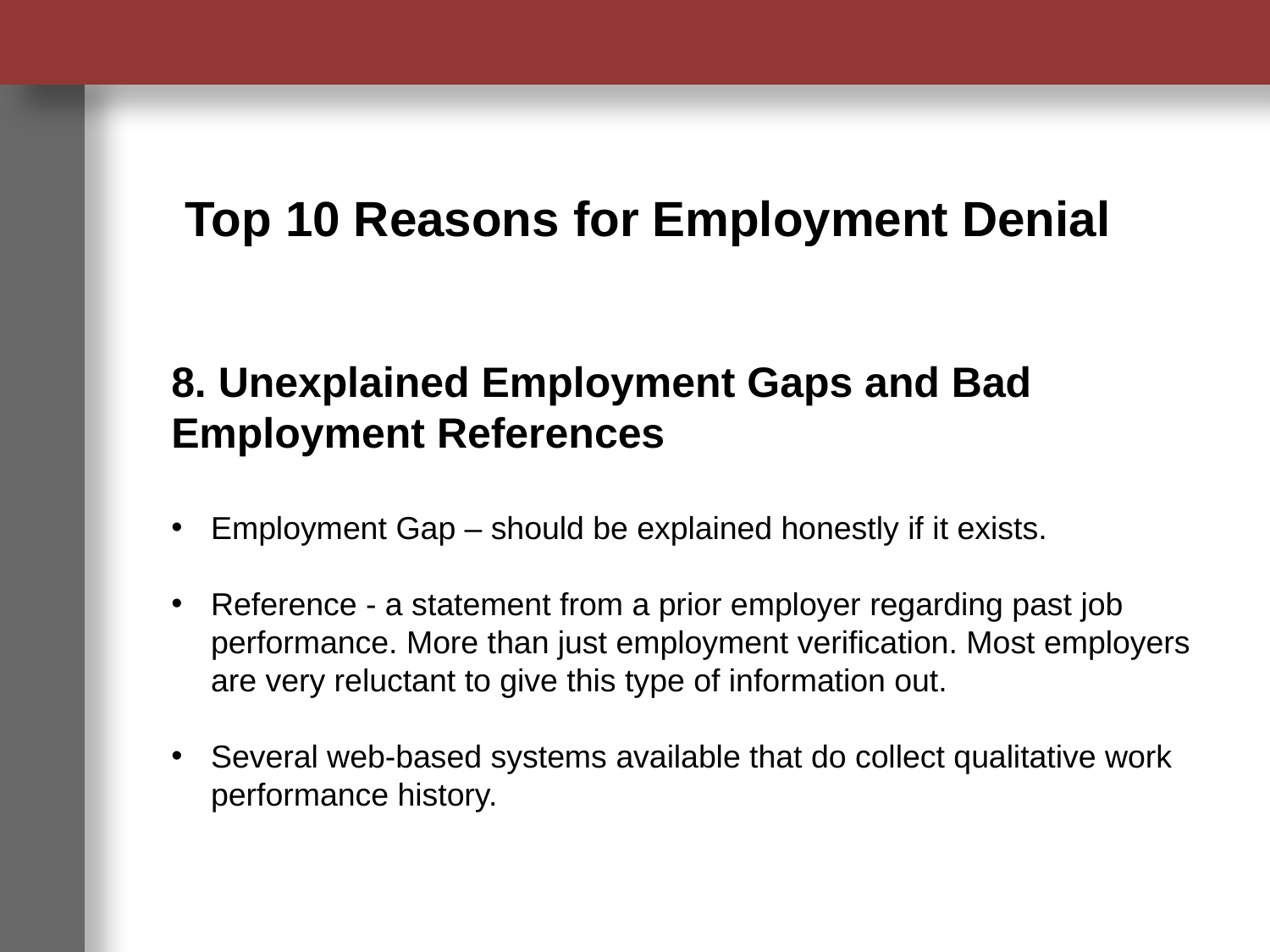

Top 10 Reasons for Employment Denial
8. Unexplained Employment Gaps and Bad Employment References

Employment Gap – should be explained honestly if it exists.

Reference - a statement from a prior employer regarding past job performance. More than just employment verification. Most employers are very reluctant to give this type of information out.

Several web-based systems available that do collect qualitative work performance history.